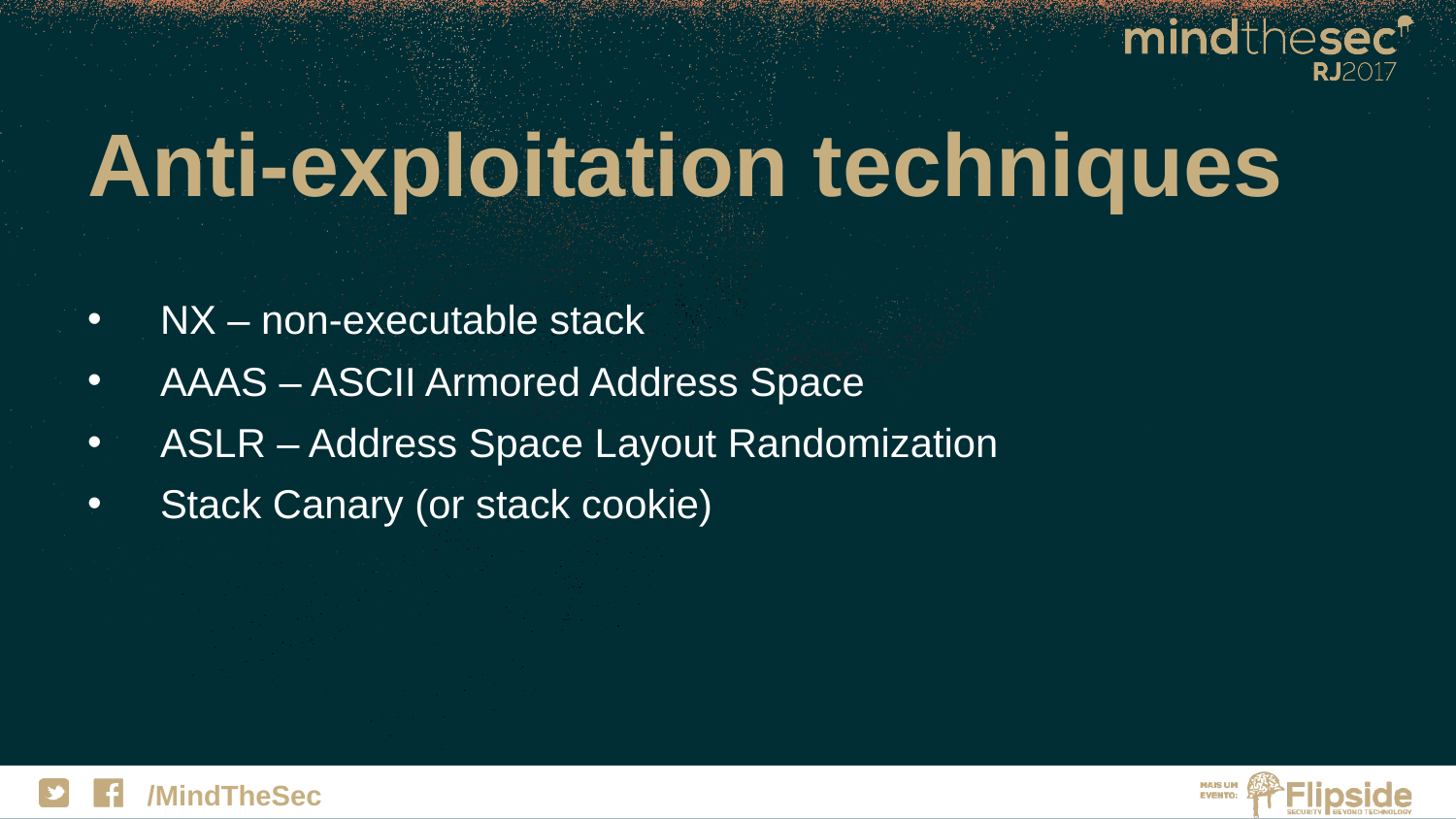

# Anti-exploitation techniques
NX – non-executable stack
AAAS – ASCII Armored Address Space
ASLR – Address Space Layout Randomization
Stack Canary (or stack cookie)